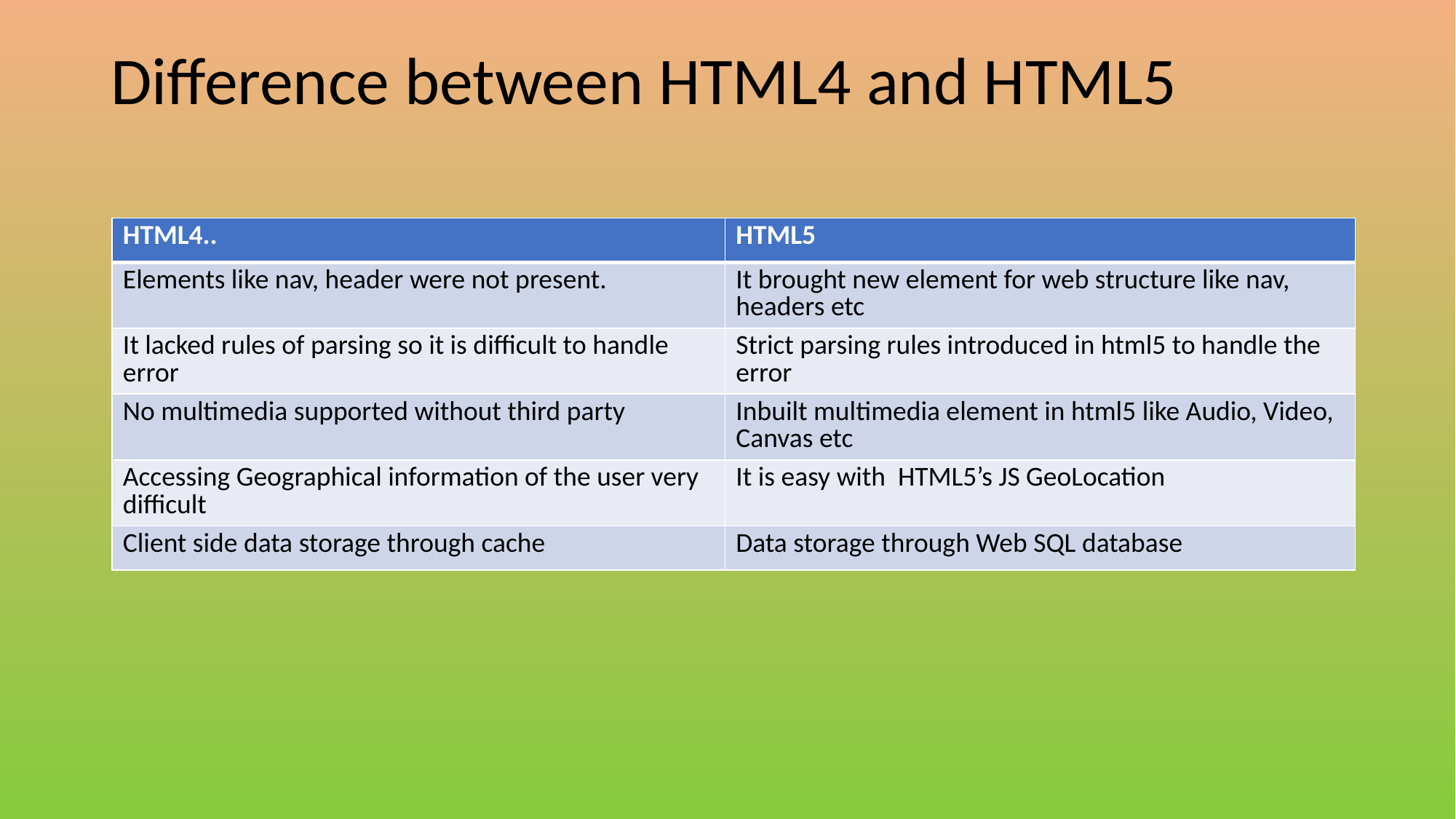

# Difference between HTML4 and HTML5
| HTML4.. | HTML5 |
| --- | --- |
| Elements like nav, header were not present. | It brought new element for web structure like nav, headers etc |
| It lacked rules of parsing so it is difficult to handle error | Strict parsing rules introduced in html5 to handle the error |
| No multimedia supported without third party | Inbuilt multimedia element in html5 like Audio, Video, Canvas etc |
| Accessing Geographical information of the user very difficult | It is easy with HTML5’s JS GeoLocation |
| Client side data storage through cache | Data storage through Web SQL database |